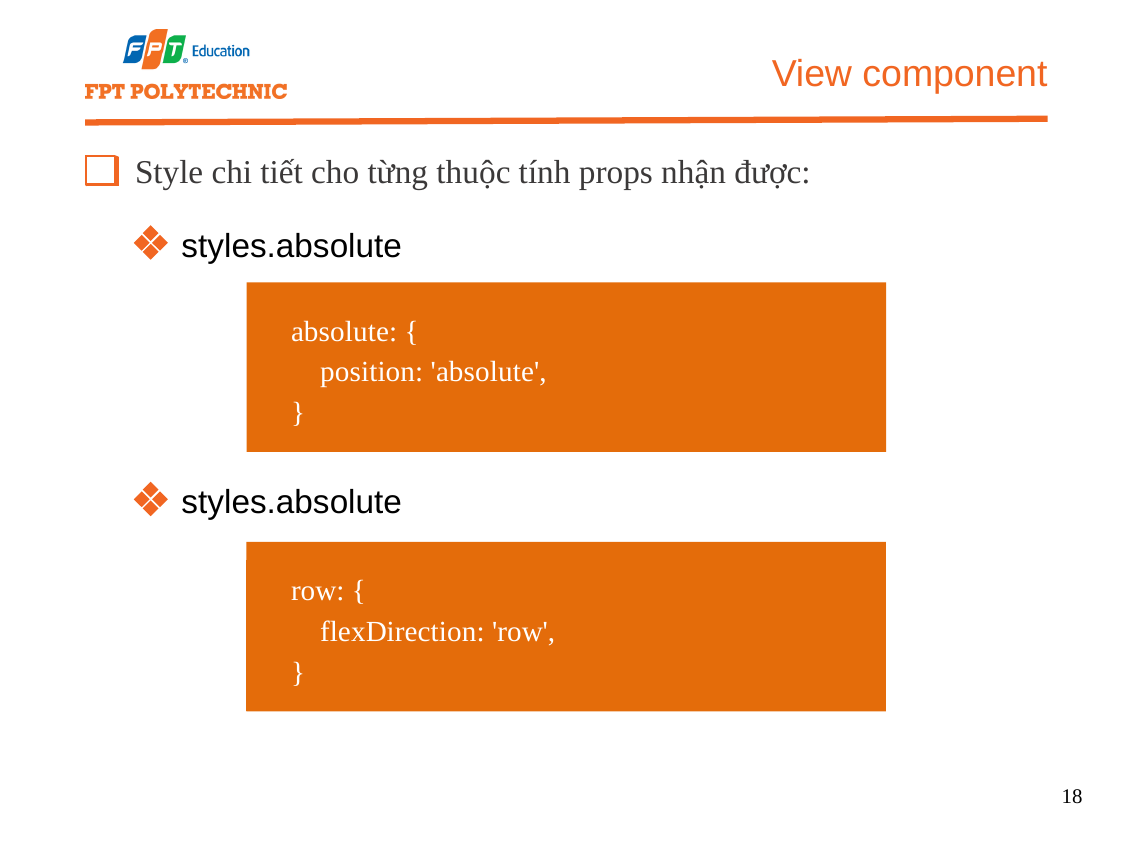

View component

Style chi tiết cho từng thuộc tính props nhận được:

styles.absolute

     absolute: {
         position: 'absolute',
     }
styles.absolute

     row: {
         flexDirection: 'row',
     }
18